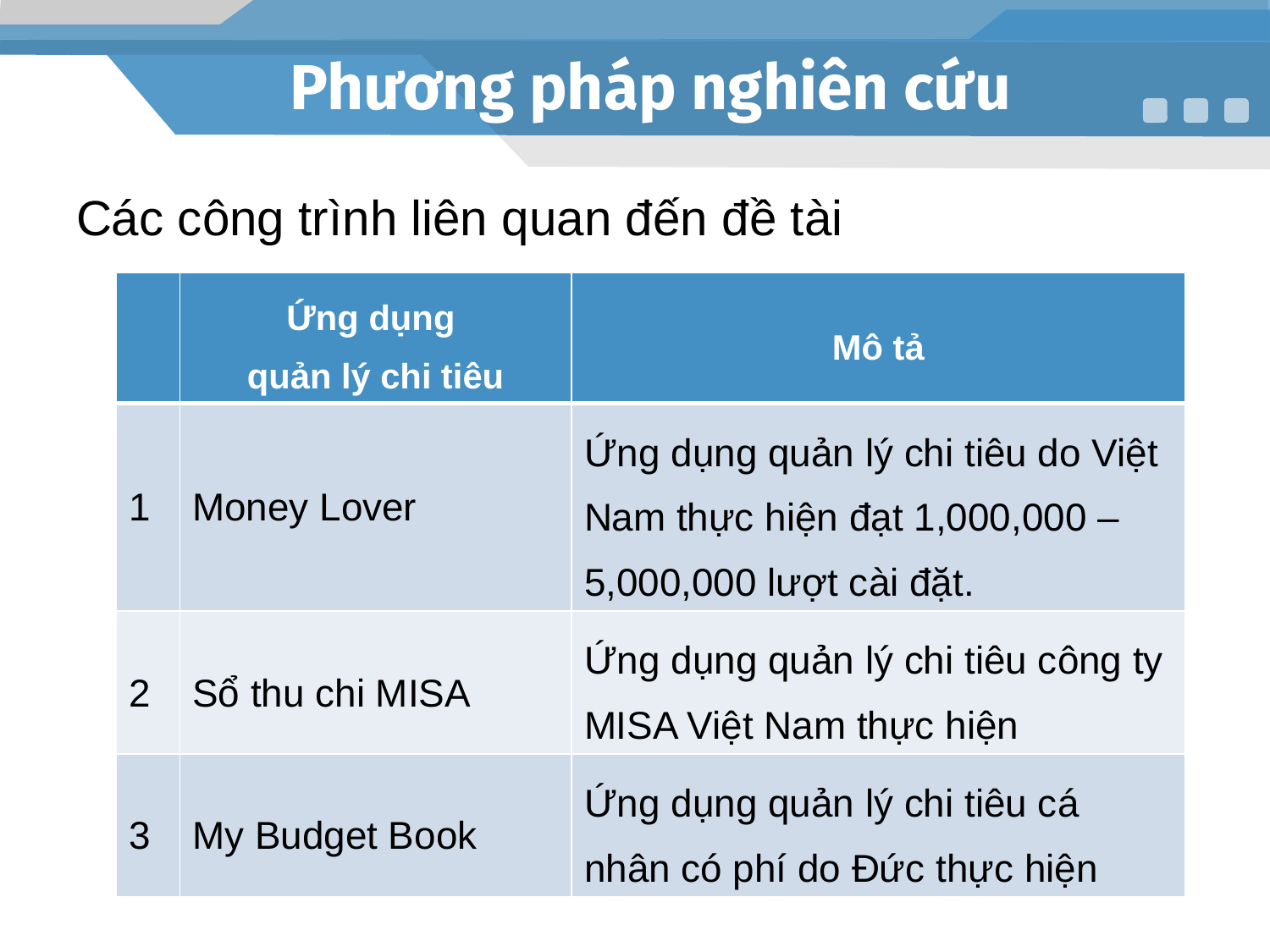

# Phương pháp nghiên cứu
Các công trình liên quan đến đề tài

|  | Ứng dụng quản lý chi tiêu | Mô tả |
| --- | --- | --- |
| 1 | Money Lover | Ứng dụng quản lý chi tiêu do Việt Nam thực hiện đạt 1,000,000 – 5,000,000 lượt cài đặt. |
| 2 | Sổ thu chi MISA | Ứng dụng quản lý chi tiêu công ty MISA Việt Nam thực hiện |
| 3 | My Budget Book | Ứng dụng quản lý chi tiêu cá nhân có phí do Đức thực hiện |